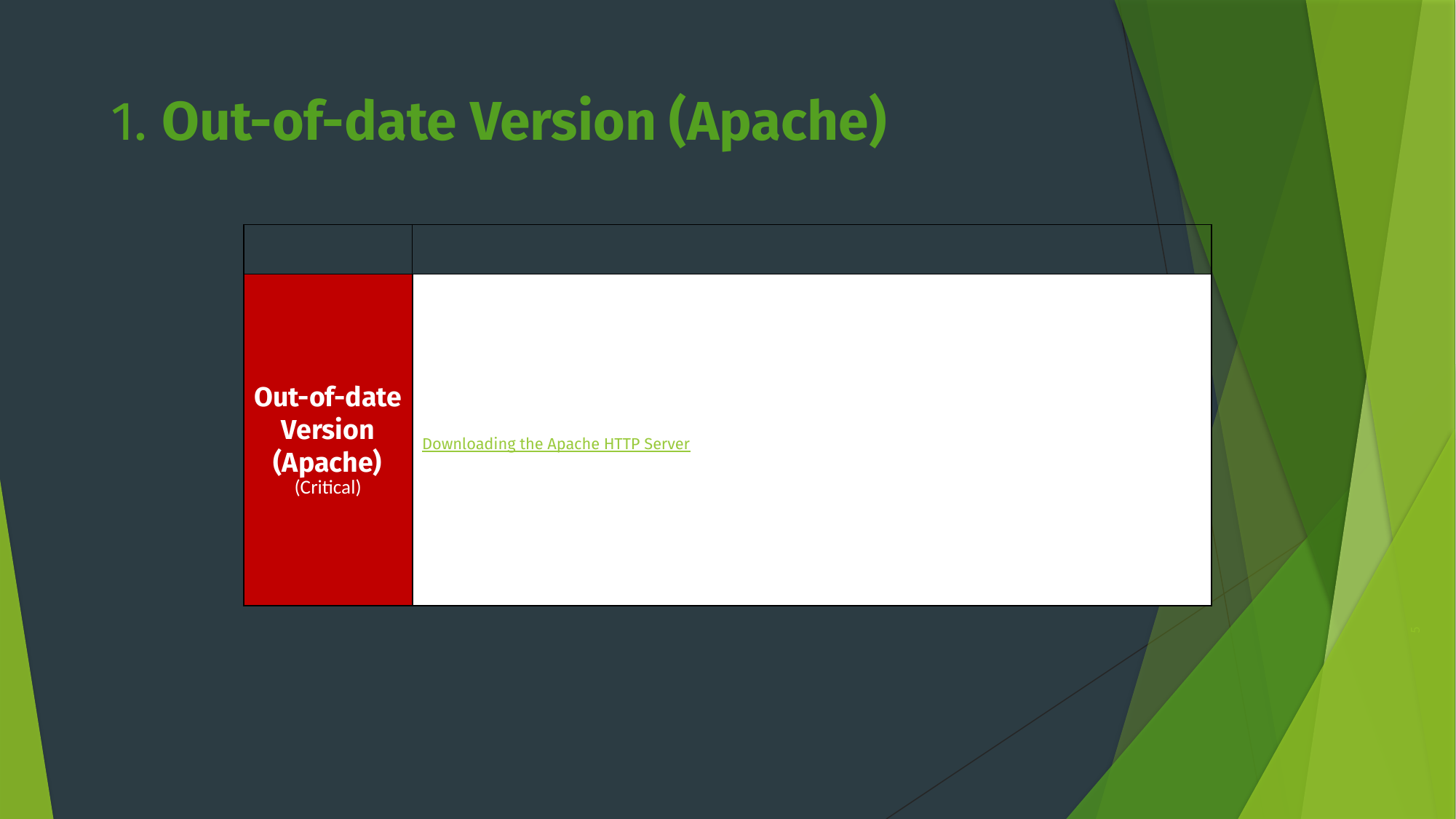

# 1. Out-of-date Version (Apache)
|  |  |
| --- | --- |
| Out-of-date Version (Apache) (Critical) | Impact Since this is an old version of the software, it may be vulnerable to attacks. Remedy Please upgrade your installation of Apache to the latest stable version. Remedy References Downloading the Apache HTTP Server Known Vulnerabilities in this Version Apache HTTP Server Improper Neutralization of Input During Web Page Generation ('Cross-site Scripting') Vulnerability Cross-site scripting (XSS) vulnerability in balancer-manager in mod\_proxy\_balancer in the Apache HTTP Server 2.2.0 through 2.2.6 allows remote attackers to inject arbitrary web script or HTML via the (1) ss, (2) wr, or (3) rr parameters, or (4) the URL. |
5